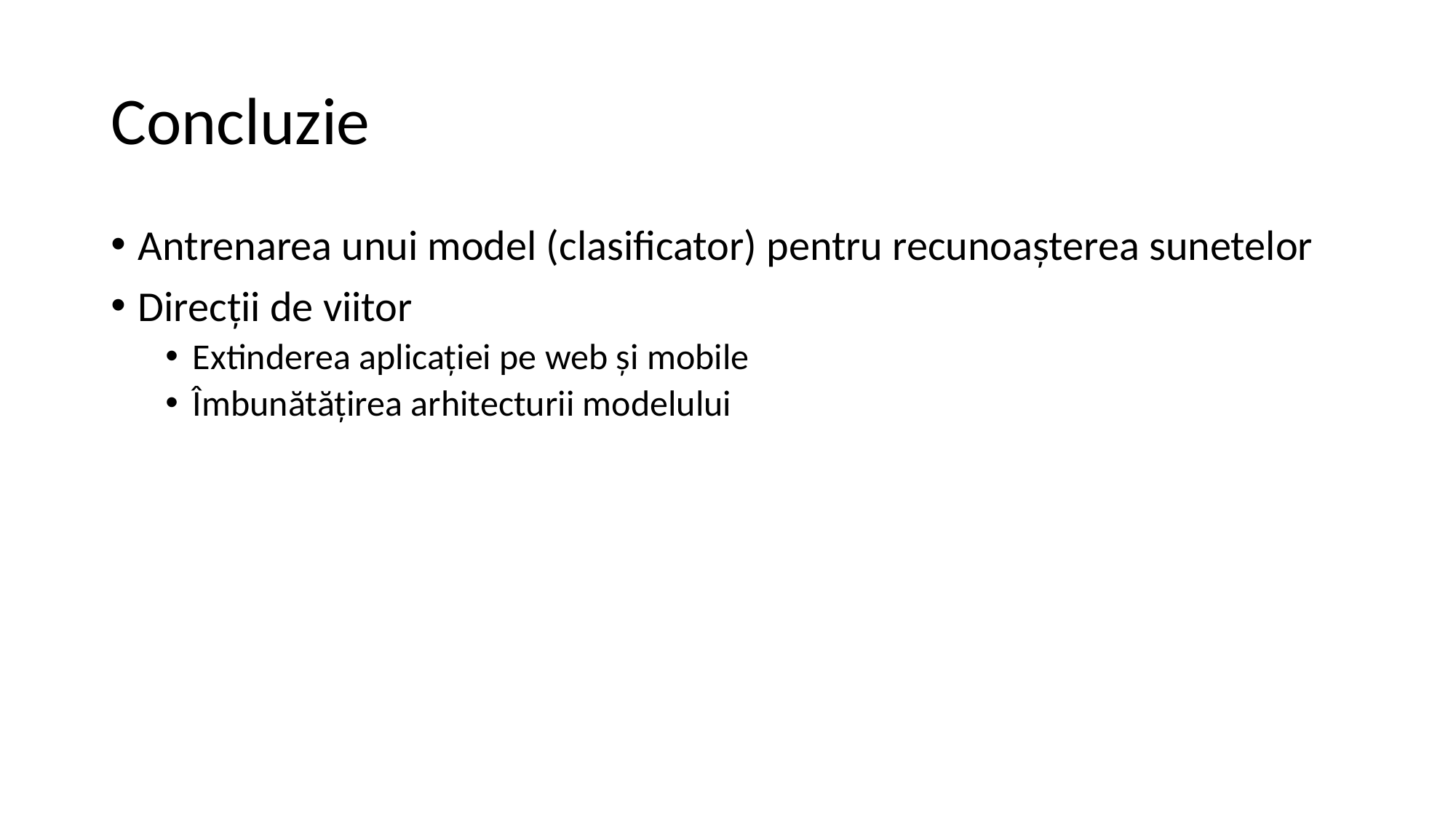

# Concluzie
Antrenarea unui model (clasificator) pentru recunoașterea sunetelor
Direcții de viitor
Extinderea aplicației pe web și mobile
Îmbunătățirea arhitecturii modelului